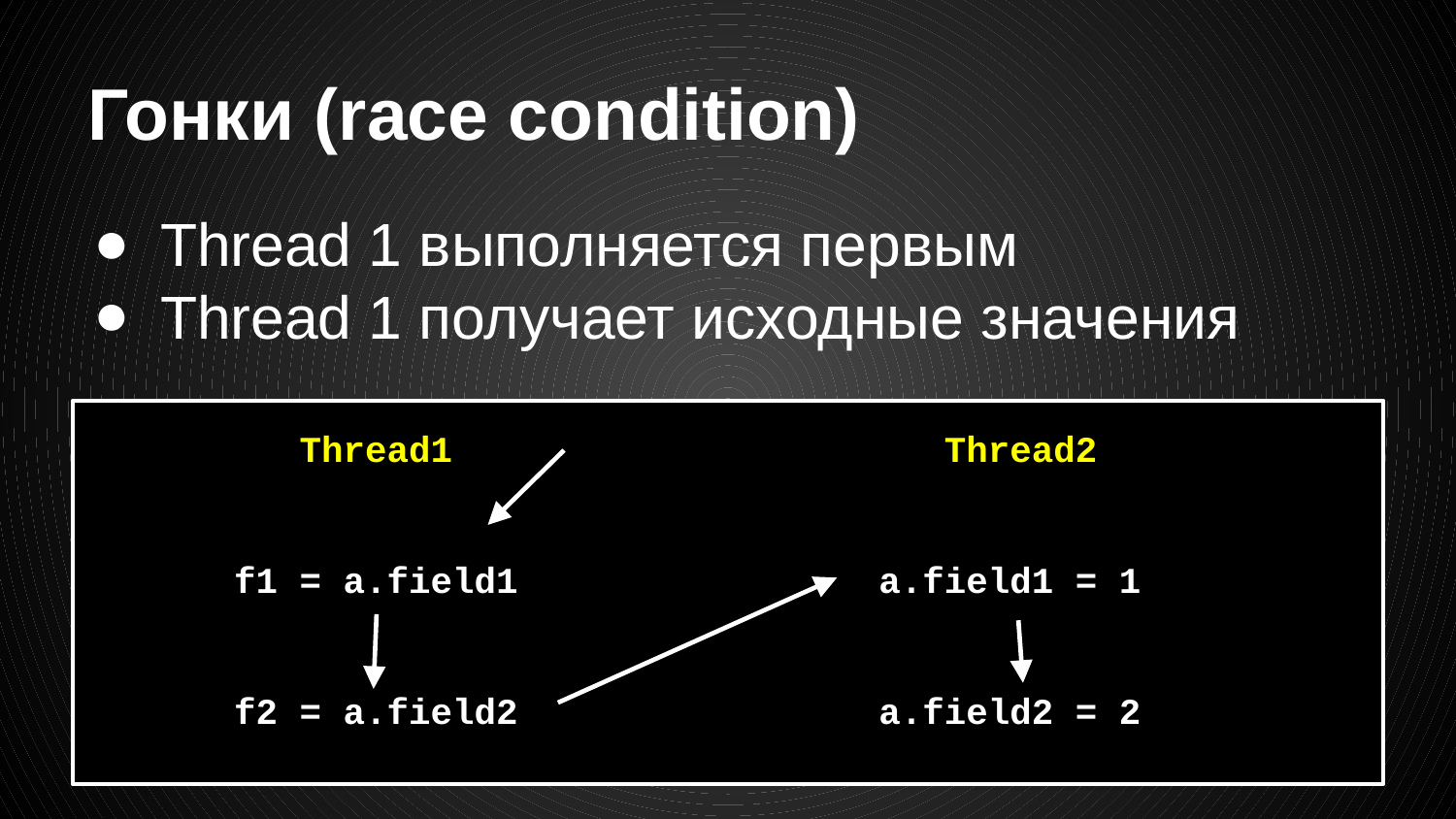

# Гонки (race condition)
Thread 1 выполняется первым
Thread 1 получает исходные значения

   Thread1

f1 = a.field1

f2 = a.field2
   Thread2

a.field1 = 1

a.field2 = 2